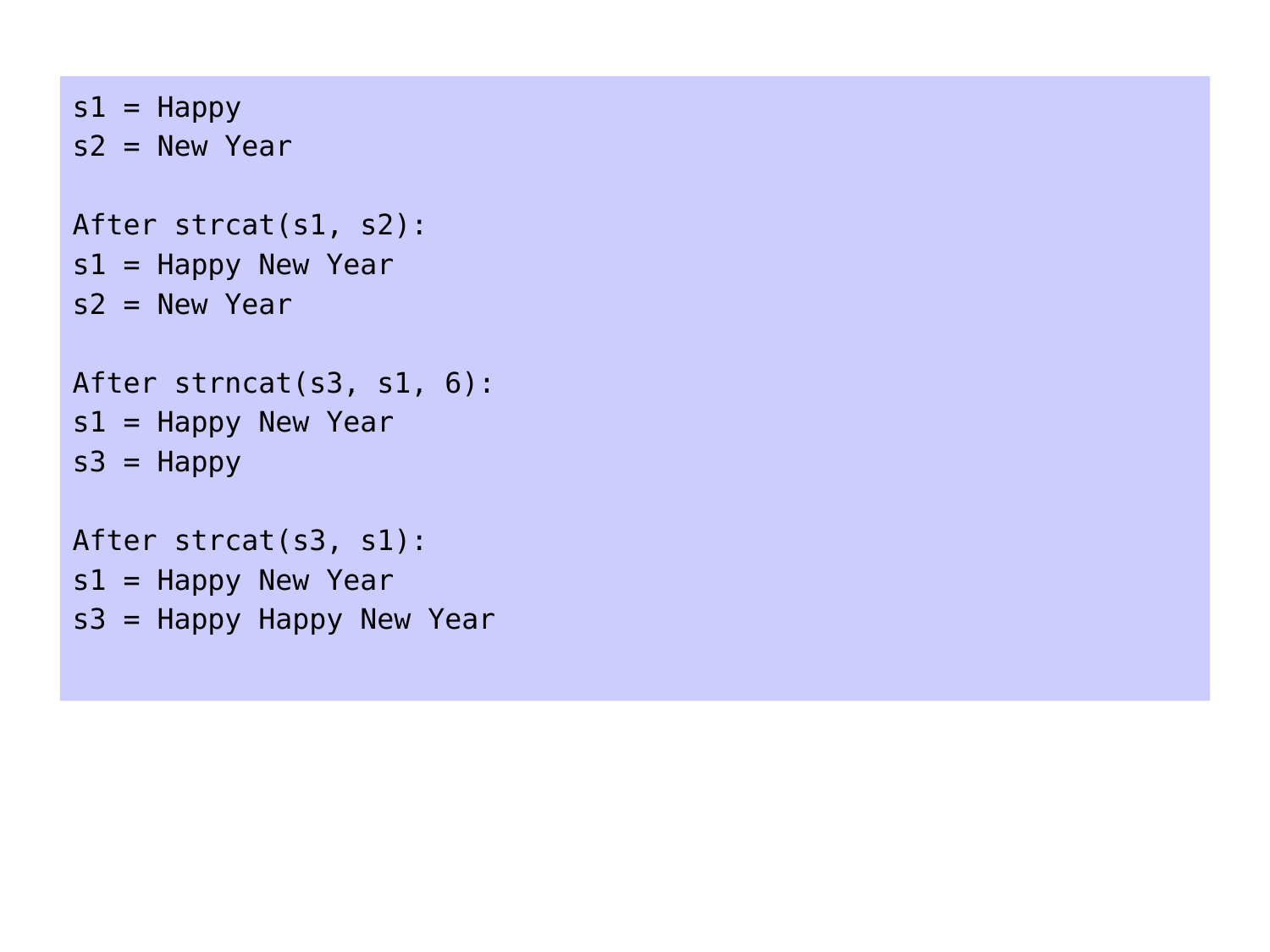

s1 = Happy
s2 = New Year

After strcat(s1, s2):
s1 = Happy New Year
s2 = New Year

After strncat(s3, s1, 6):
s1 = Happy New Year
s3 = Happy

After strcat(s3, s1):
s1 = Happy New Year
s3 = Happy Happy New Year